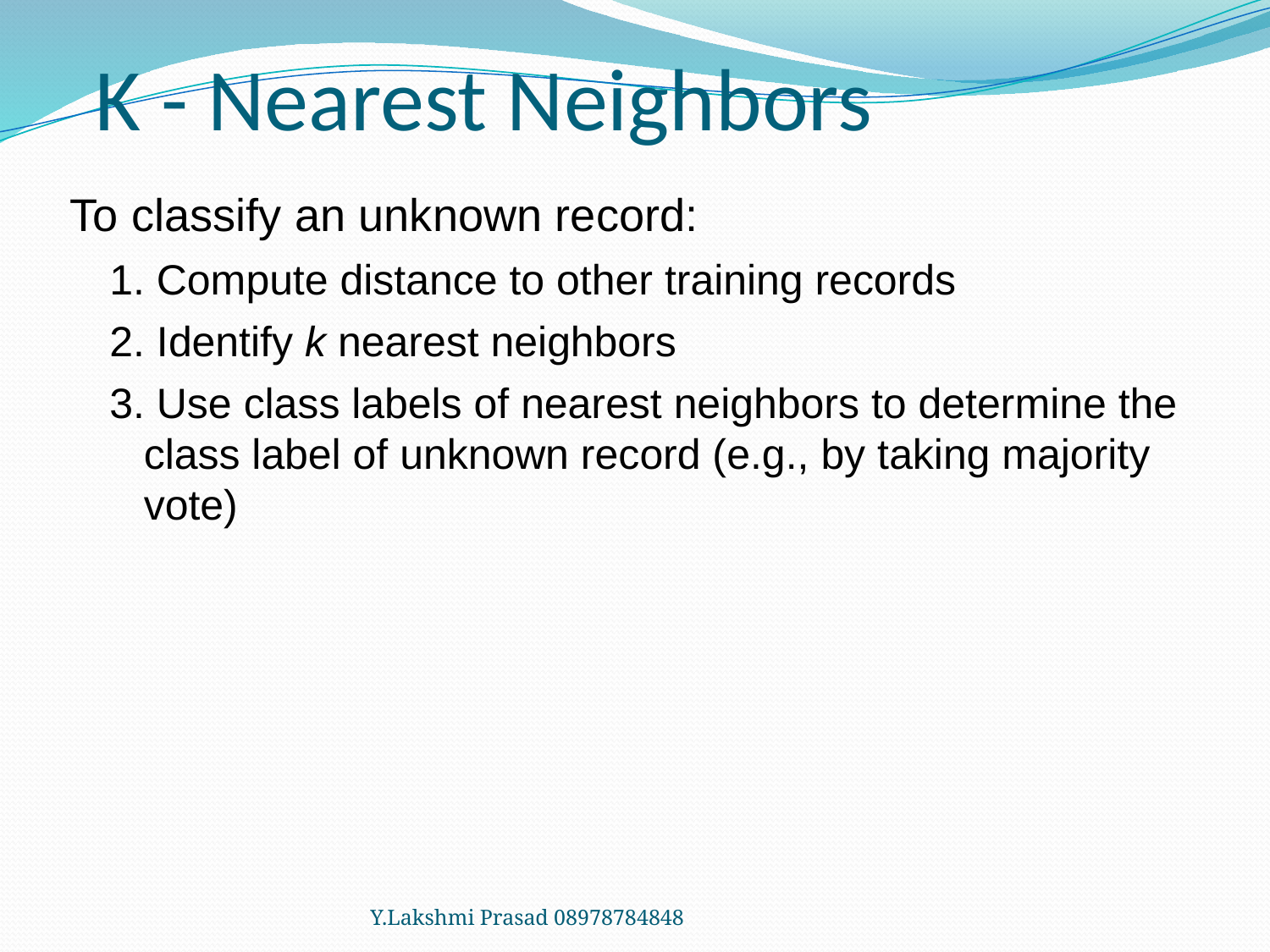

# K - Nearest Neighbors
To classify an unknown record:
1. Compute distance to other training records
2. Identify k nearest neighbors
3. Use class labels of nearest neighbors to determine the class label of unknown record (e.g., by taking majority vote)

Y.Lakshmi Prasad 08978784848